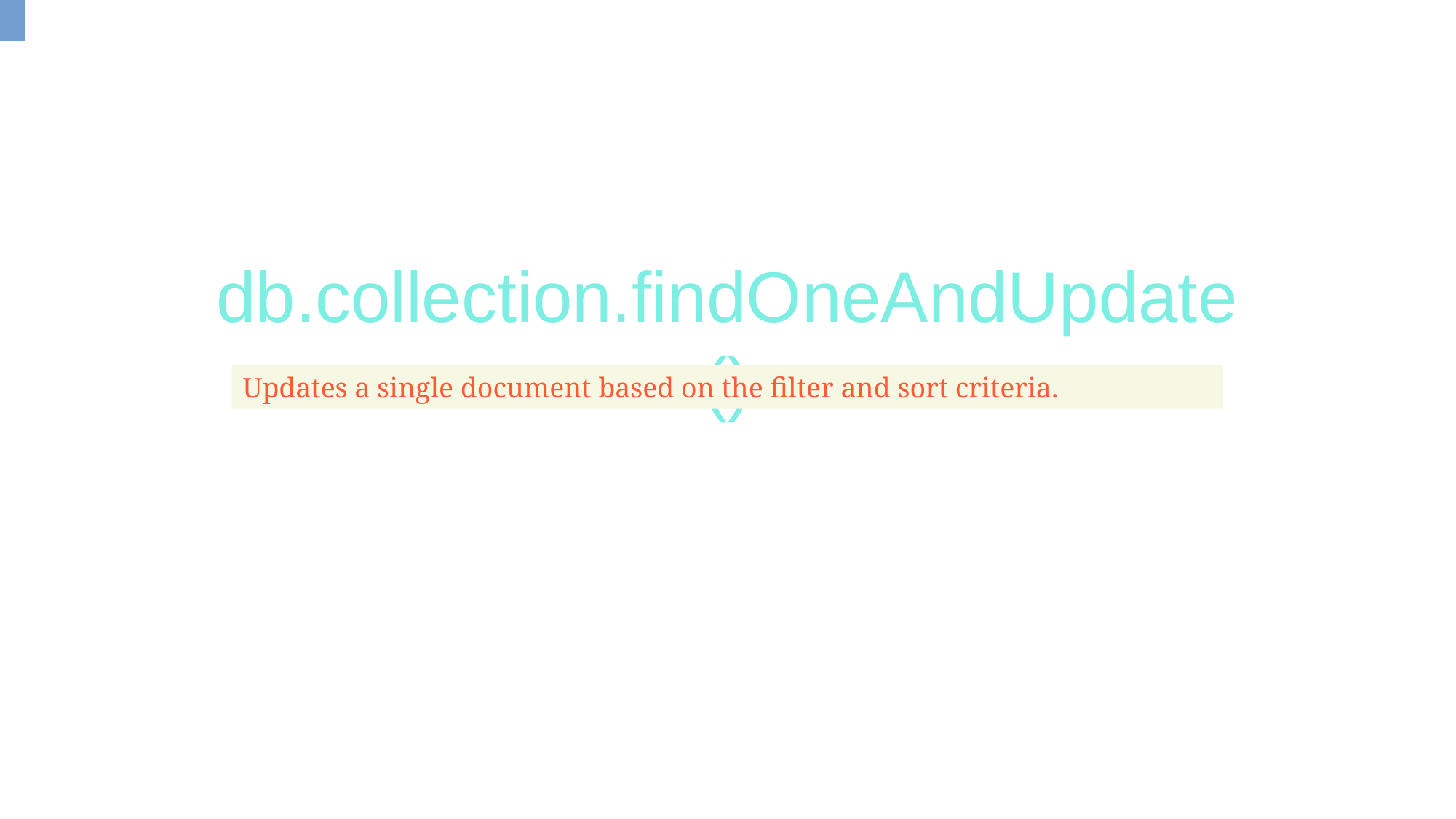

db.collection.findOneAndUpdate()
Updates a single document based on the filter and sort criteria.